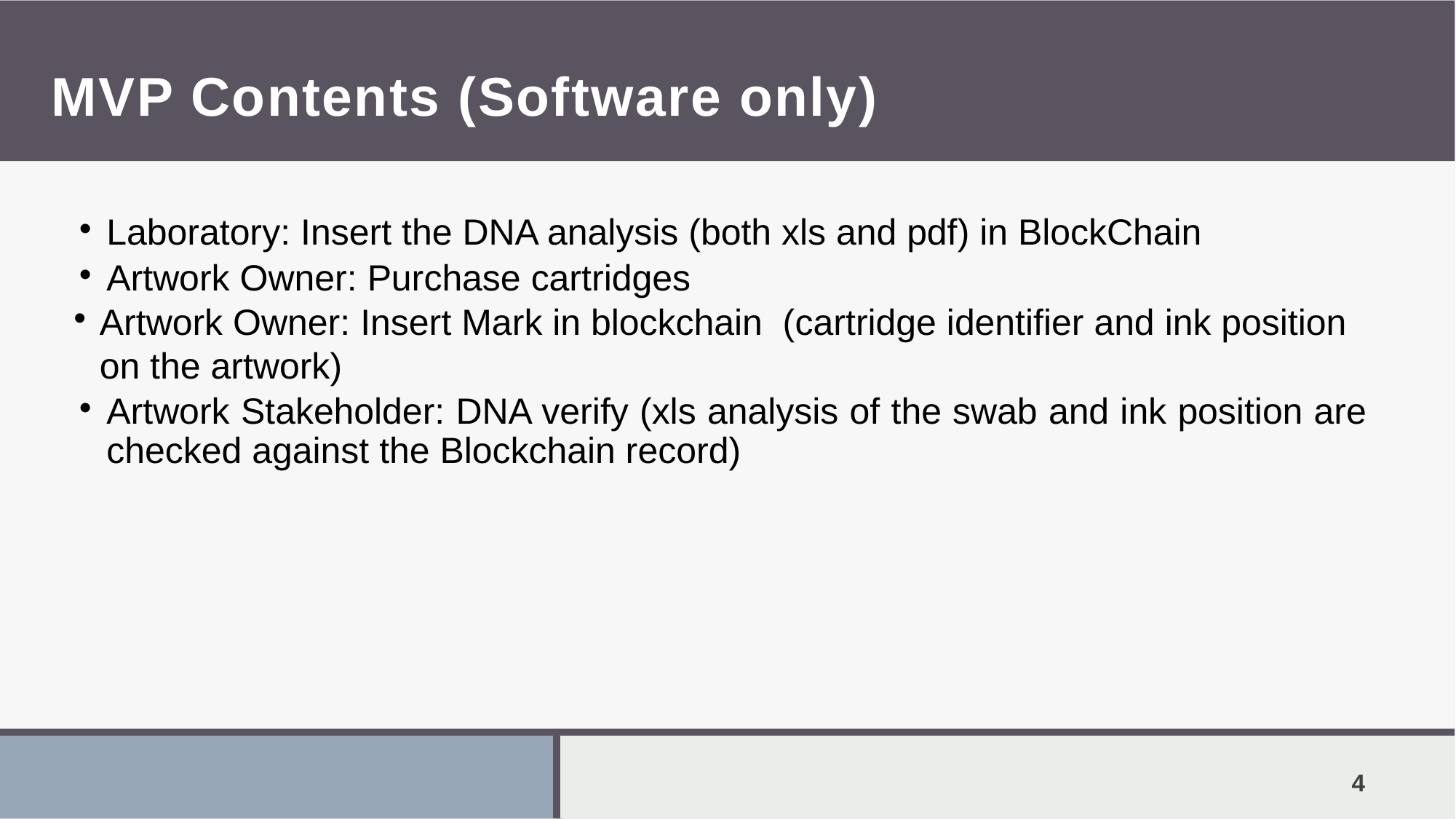

# MVP Contents (Software only)

Laboratory: Insert the DNA analysis (both xls and pdf) in BlockChain
Artwork Owner: Purchase cartridges
Artwork Owner: Insert Mark in blockchain  (cartridge identifier and ink position on the artwork)
Artwork Stakeholder: DNA verify (xls analysis of the swab and ink position are checked against the Blockchain record)

4